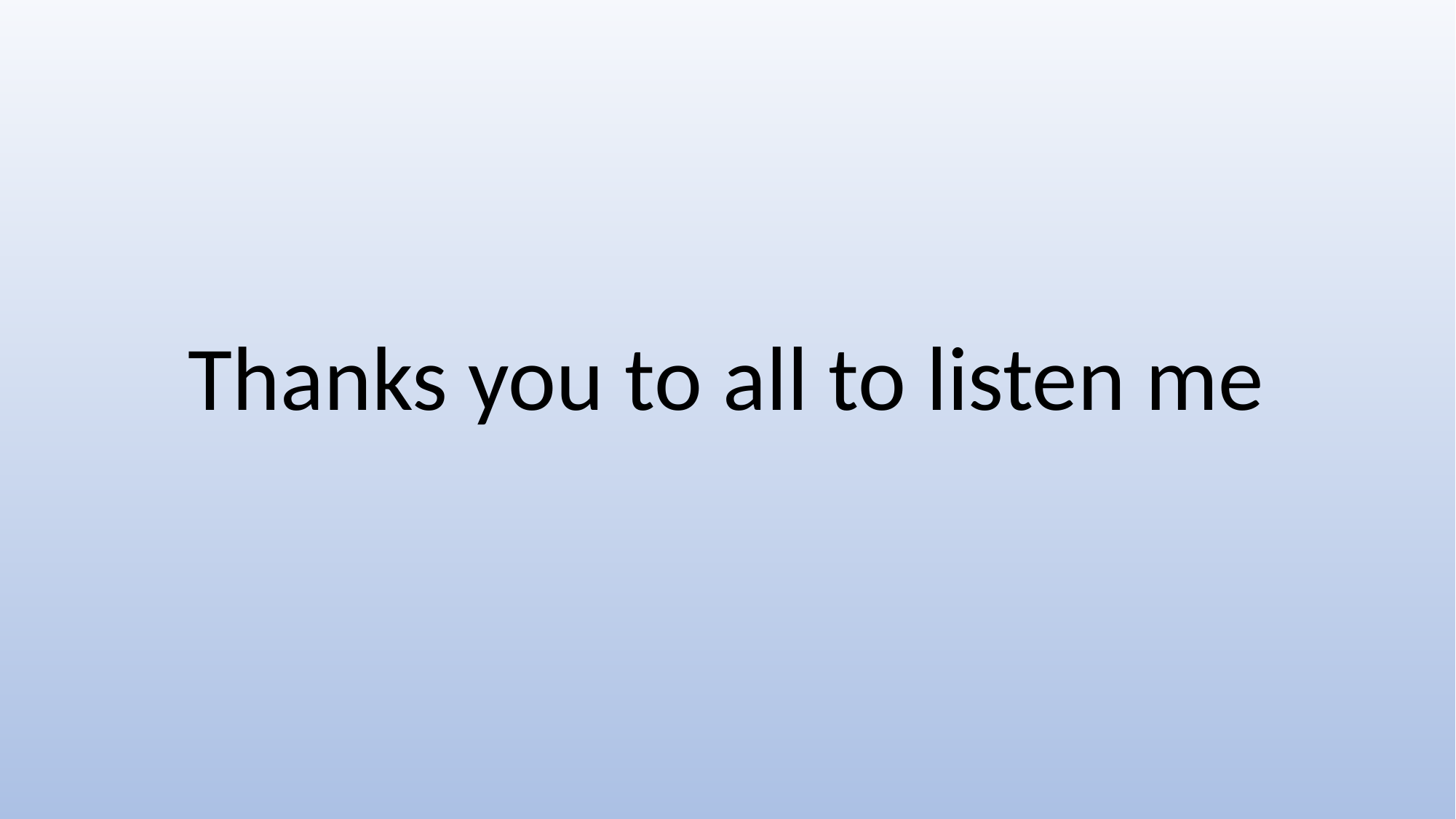

# Thanks you to all to listen me